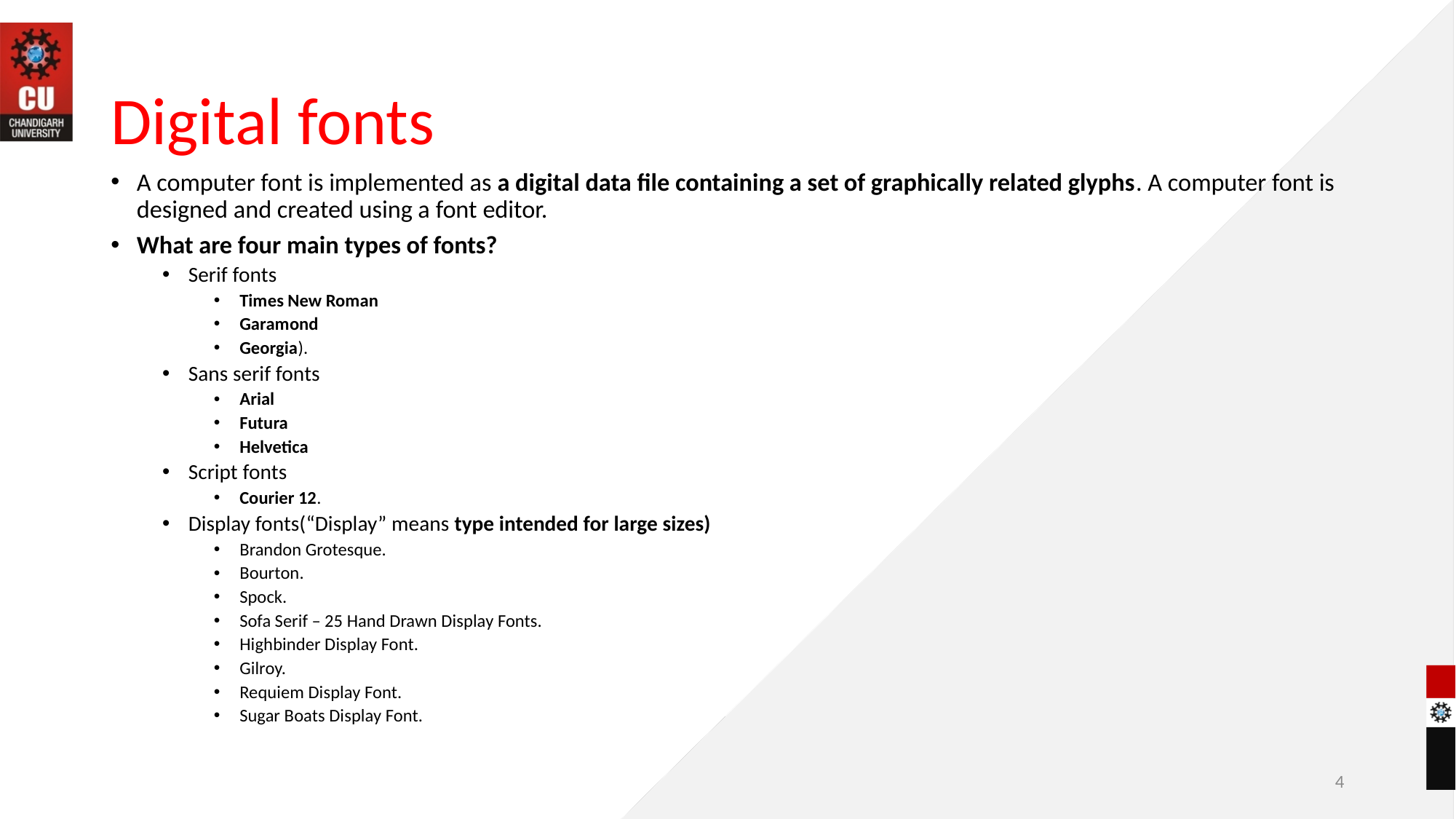

# Digital fonts
A computer font is implemented as a digital data file containing a set of graphically related glyphs. A computer font is designed and created using a font editor.
What are four main types of fonts?
Serif fonts
Times New Roman
Garamond
Georgia).
Sans serif fonts
Arial
Futura
Helvetica
Script fonts
Courier 12.
Display fonts(“Display” means type intended for large sizes)
Brandon Grotesque.
Bourton.
Spock.
Sofa Serif – 25 Hand Drawn Display Fonts.
Highbinder Display Font.
Gilroy.
Requiem Display Font.
Sugar Boats Display Font.

4